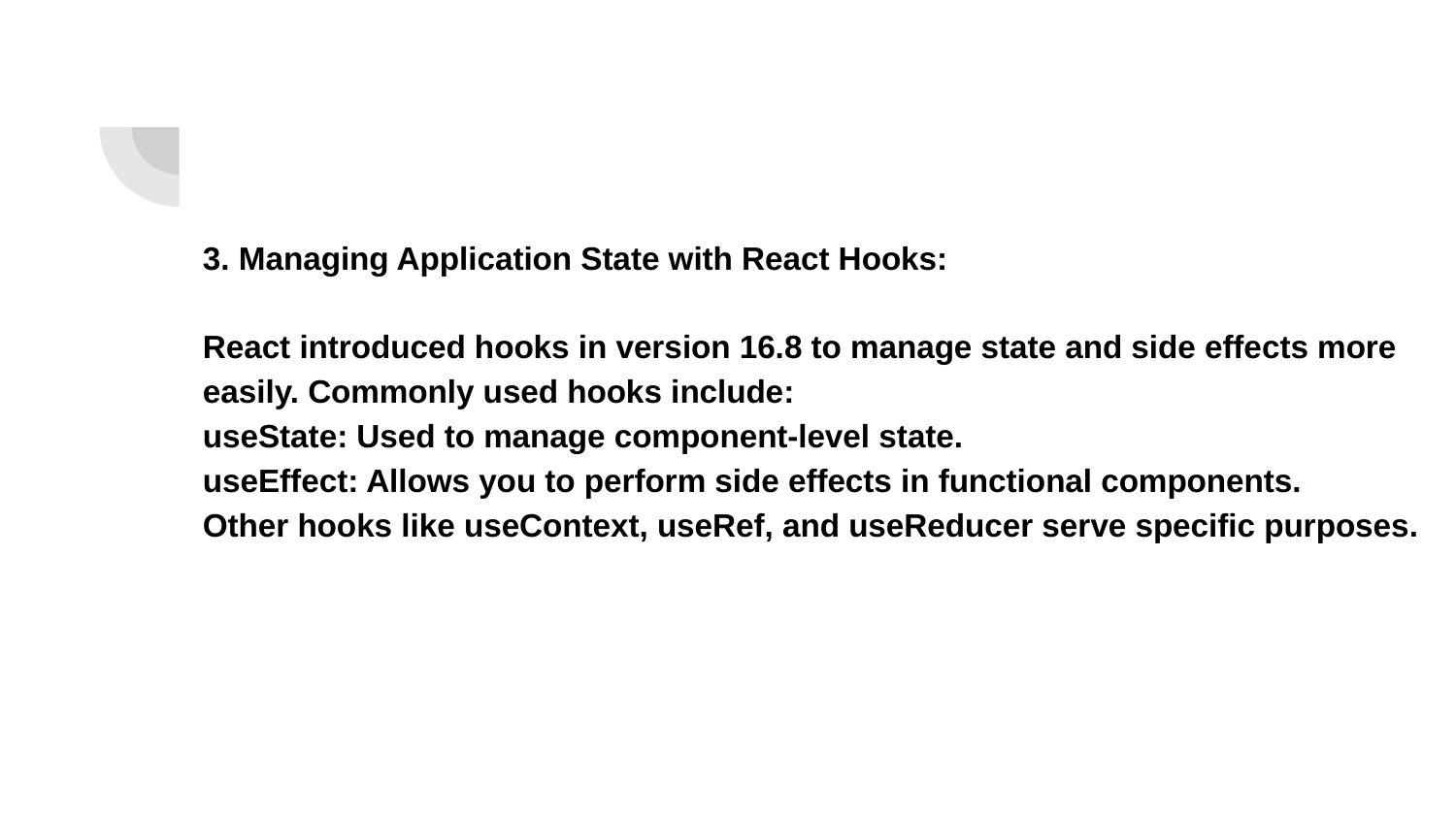

3. Managing Application State with React Hooks:

React introduced hooks in version 16.8 to manage state and side effects more easily. Commonly used hooks include:
useState: Used to manage component-level state.
useEffect: Allows you to perform side effects in functional components.
Other hooks like useContext, useRef, and useReducer serve specific purposes.